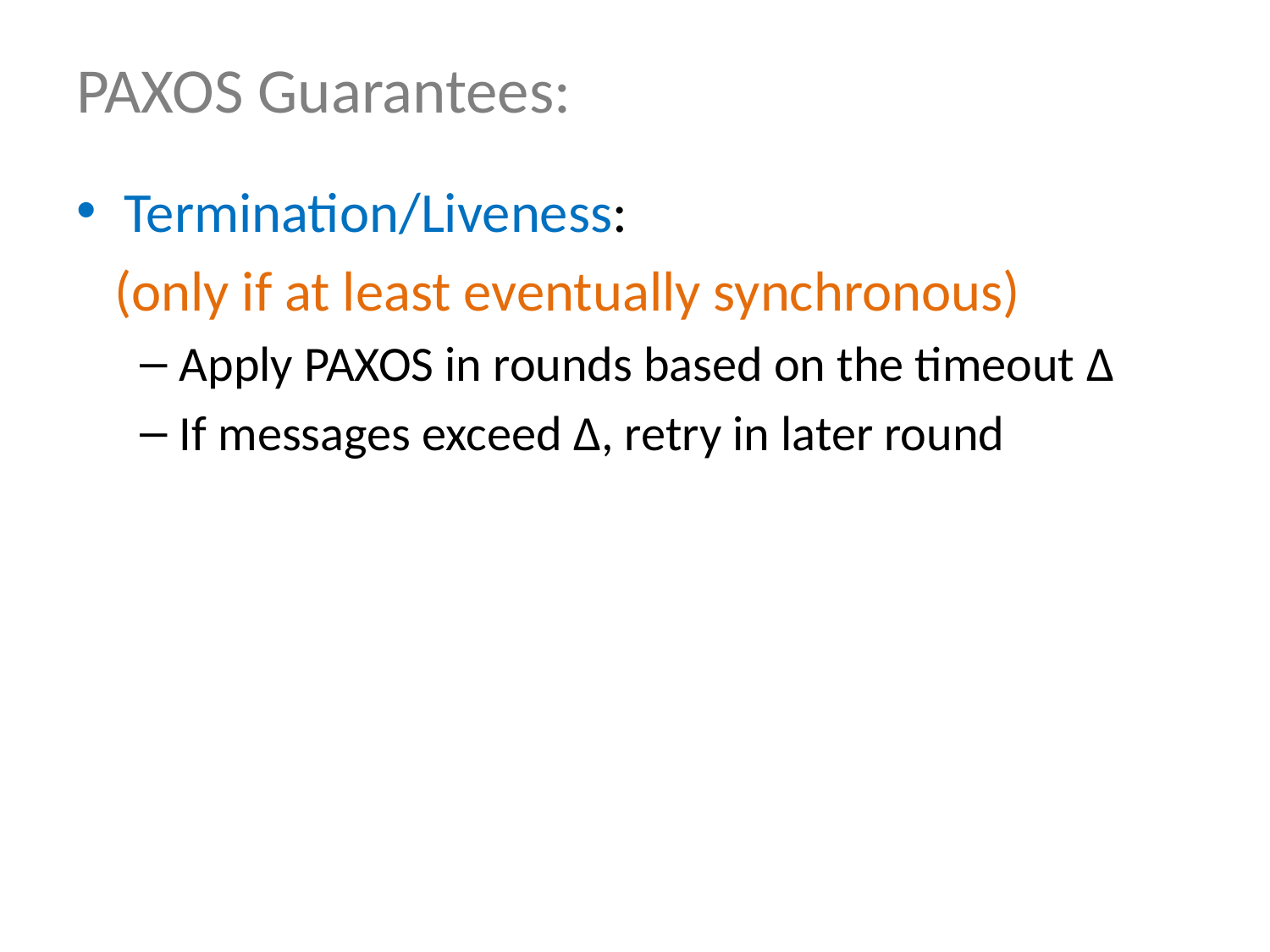

# PAXOS Guarantees:
Termination/Liveness:
   (only if at least eventually synchronous)
Apply PAXOS in rounds based on the timeout Δ
If messages exceed Δ, retry in later round